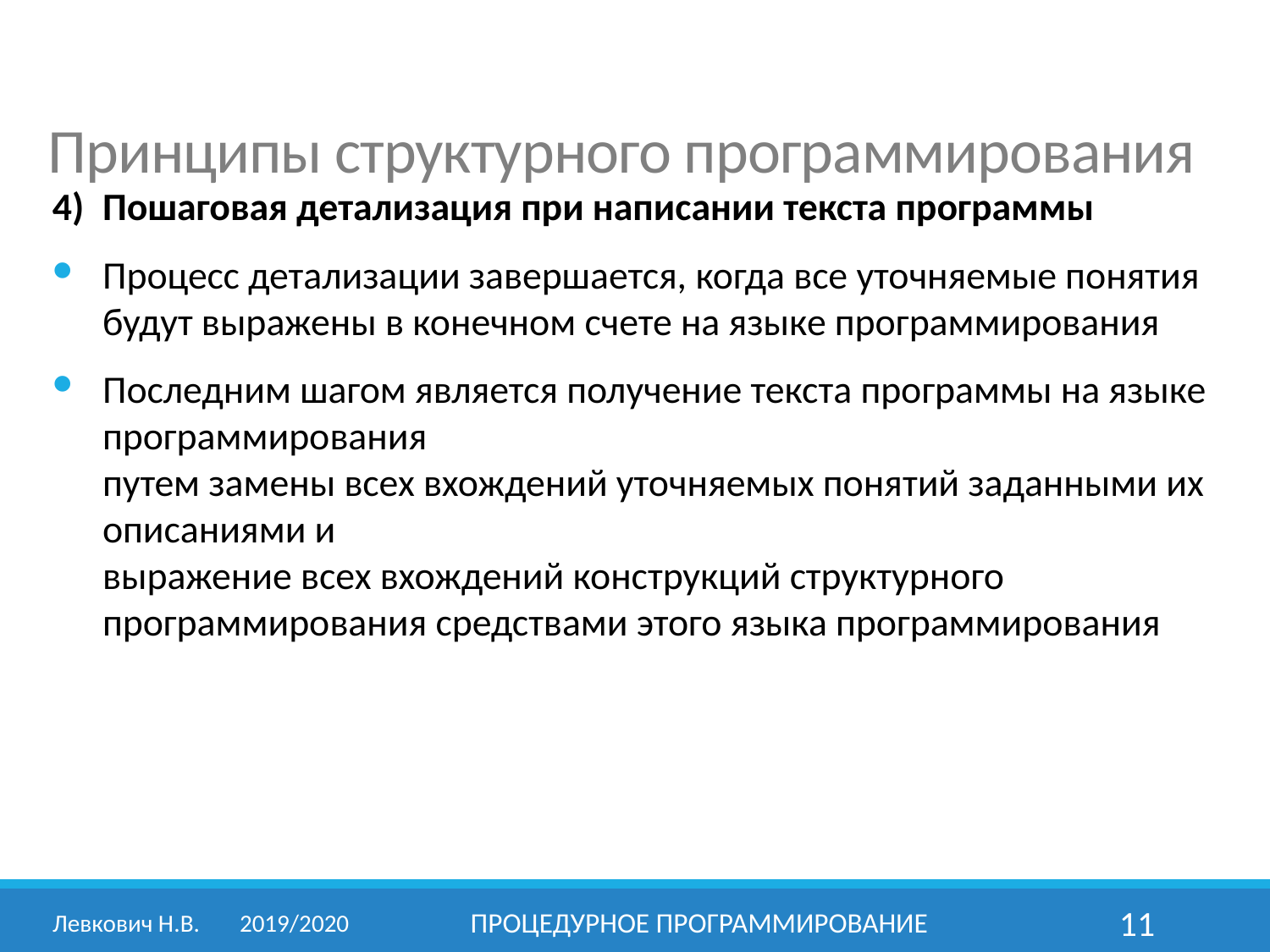

# Принципы структурного программирования
4) 	Пошаговая детализация при написании текста программы
Процесс детализации завершается, когда все уточняемые понятия будут выражены в конечном счете на языке программирования
Последним шагом является получение текста программы на языке программирования
путем замены всех вхождений уточняемых понятий заданными их описаниями и
выражение всех вхождений конструкций структурного программирования средствами этого языка программирования
Левкович Н.В.	2019/2020
Процедурное программирование
11